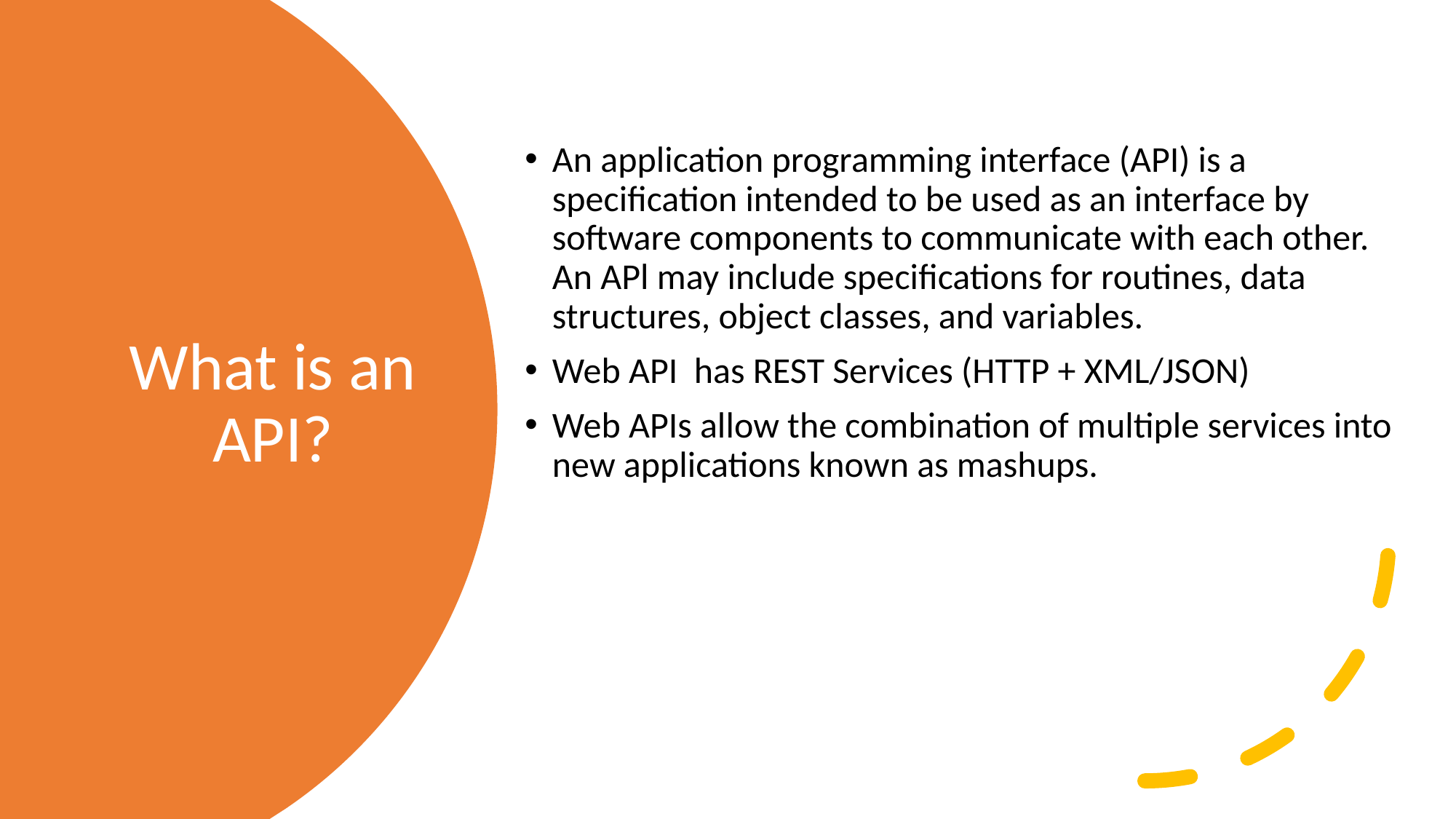

An application programming interface (API) is a specification intended to be used as an interface by software components to communicate with each other. An APl may include specifications for routines, data structures, object classes, and variables.
Web API  has REST Services (HTTP + XML/JSON)
Web APIs allow the combination of multiple services into new applications known as mashups.

# What is an API?